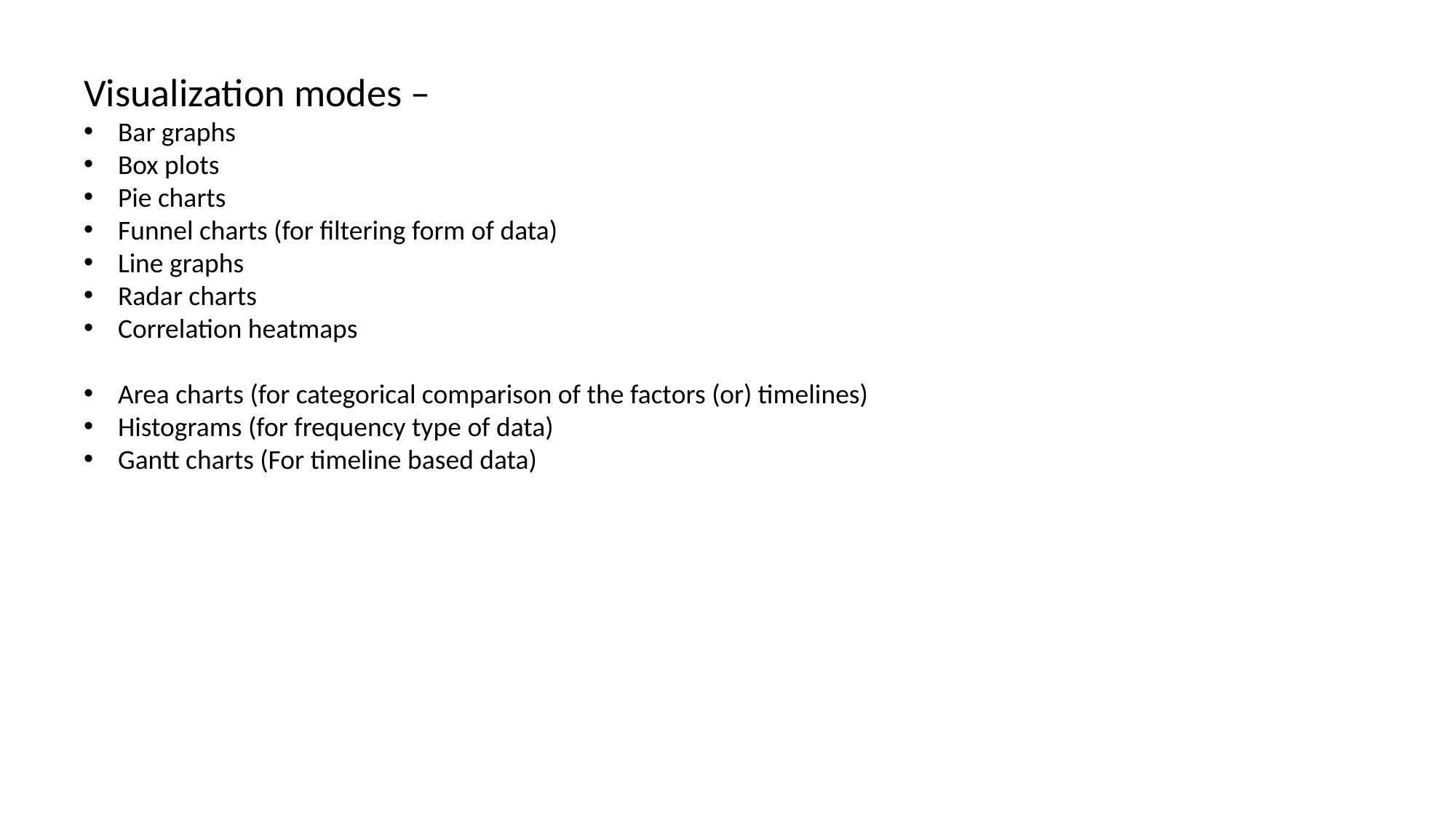

Visualization modes –
Bar graphs
Box plots
Pie charts
Funnel charts (for filtering form of data)
Line graphs
Radar charts
Correlation heatmaps

Area charts (for categorical comparison of the factors (or) timelines)
Histograms (for frequency type of data)
Gantt charts (For timeline based data)